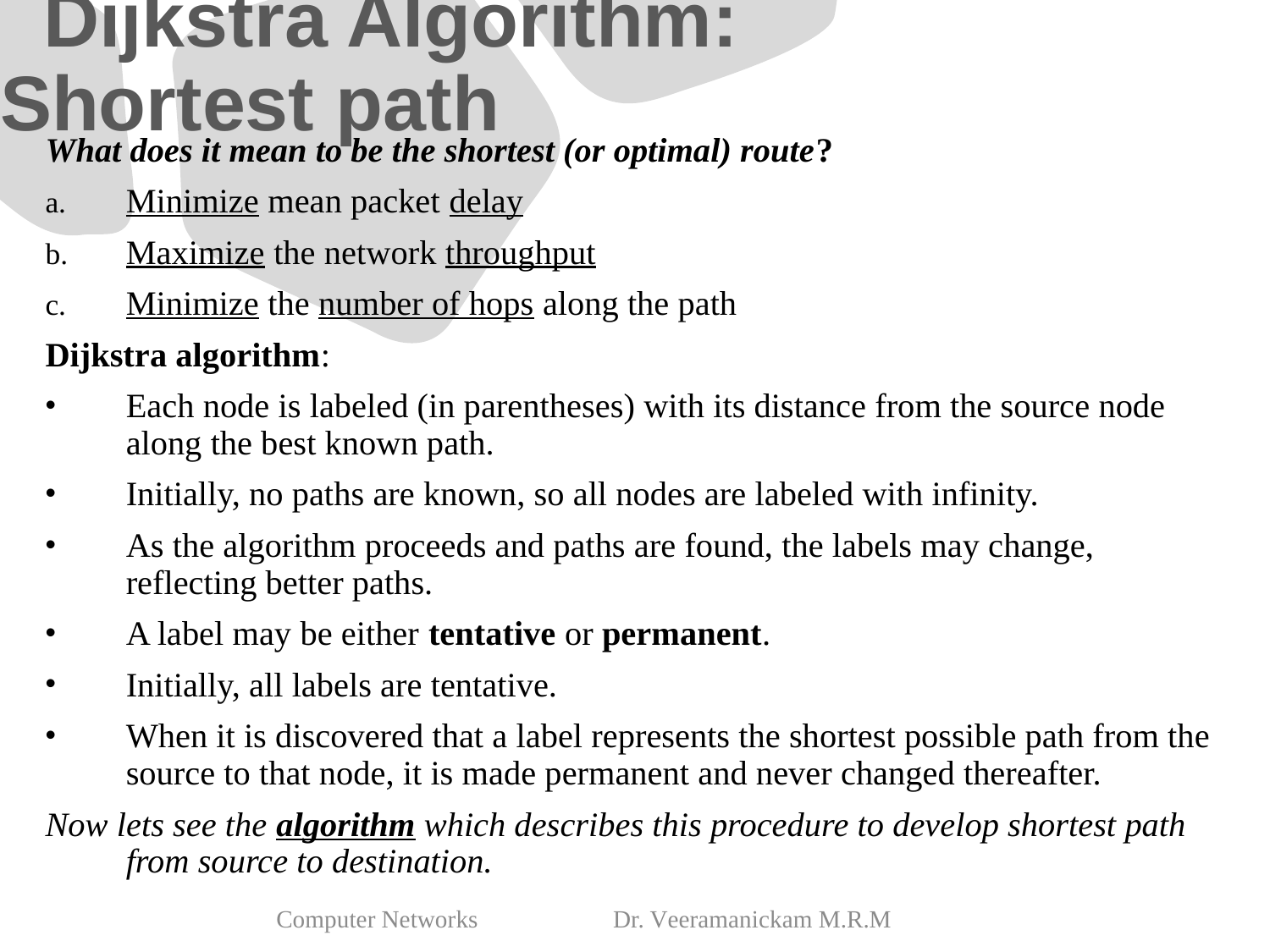

# Dijkstra Algorithm: Shortest path
What does it mean to be the shortest (or optimal) route?
Minimize mean packet delay
Maximize the network throughput
Minimize the number of hops along the path
Dijkstra algorithm:
Each node is labeled (in parentheses) with its distance from the source node along the best known path.
Initially, no paths are known, so all nodes are labeled with infinity.
As the algorithm proceeds and paths are found, the labels may change, reflecting better paths.
A label may be either tentative or permanent.
Initially, all labels are tentative.
When it is discovered that a label represents the shortest possible path from the source to that node, it is made permanent and never changed thereafter.
Now lets see the algorithm which describes this procedure to develop shortest path from source to destination.
Computer Networks                      Dr. Veeramanickam M.R.M